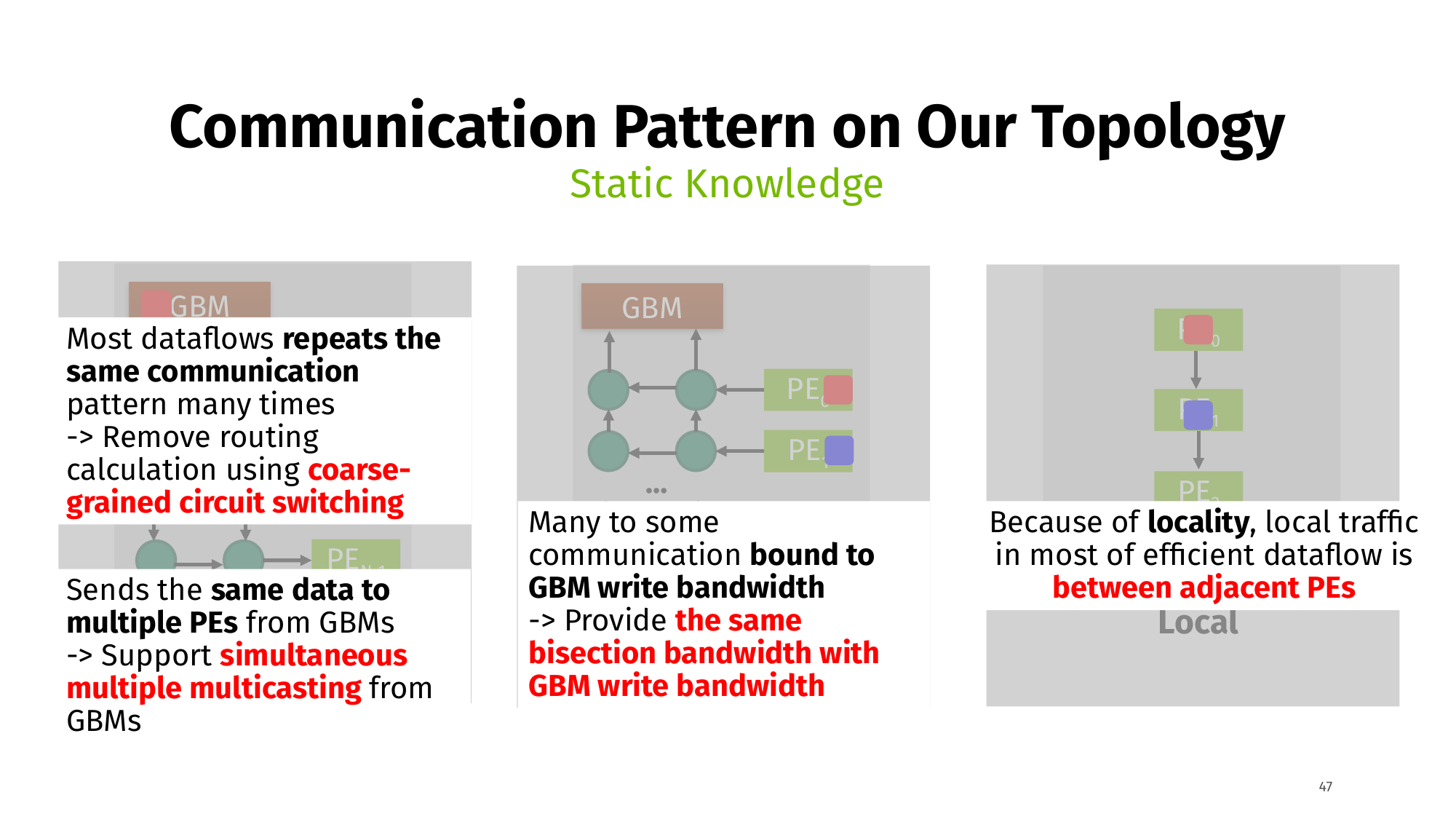

# Communication Pattern on Our Topology
Static Knowledge

GBM

PE0

PE1

…
PEN-1

GBM
PE0

PE1

…
PEN-1

PE0

Most dataflows repeats the same communication pattern many times
-> Remove routing calculation using coarse-grained circuit switching

PE1

PE2
Many to some communication bound to GBM write bandwidth
-> Provide the same bisection bandwidth with GBM write bandwidth
Because of locality, local traffic in most of efficient dataflow is between adjacent PEs
Sends the same data to multiple PEs from GBMs
-> Support simultaneous multiple multicasting from GBMs
Local
Distribution
Collection